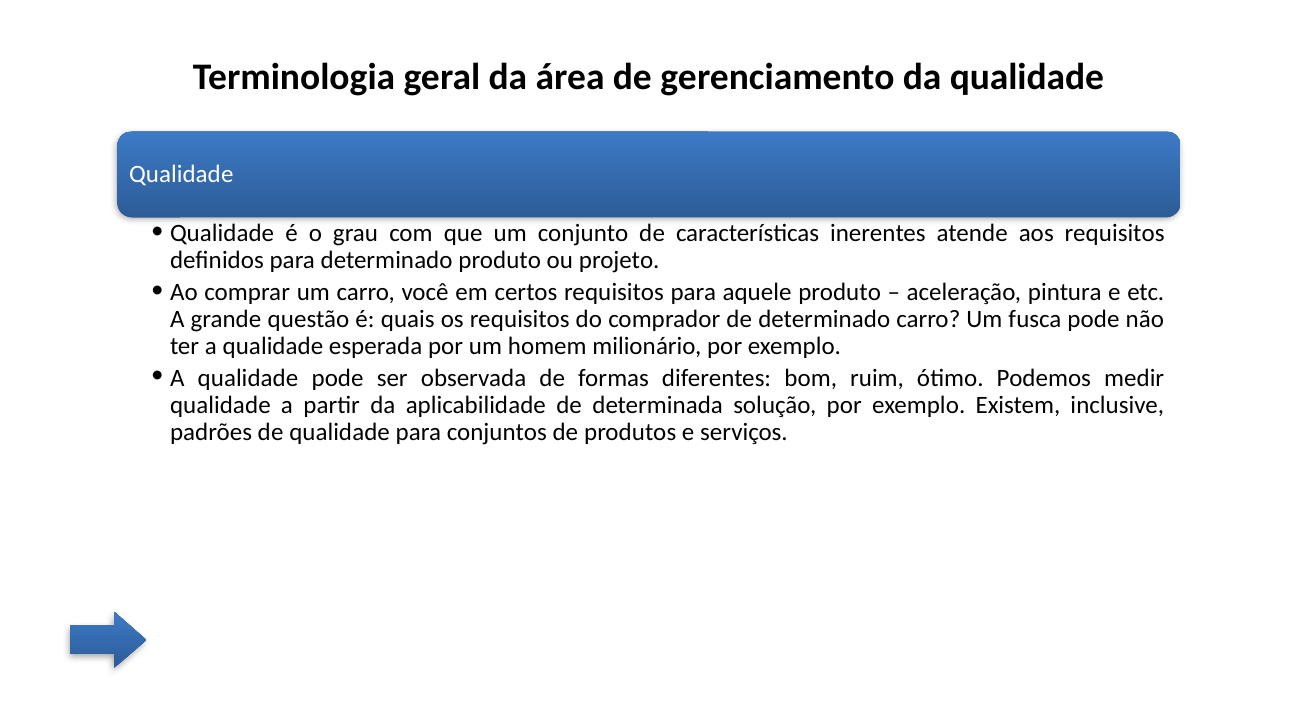

Terminologia geral da área de gerenciamento da qualidade

Qualidade

Qualidade é o grau com que um conjunto de características inerentes atende aos requisitos definidos para determinado produto ou projeto.
Ao comprar um carro, você em certos requisitos para aquele produto – aceleração, pintura e etc. A grande questão é: quais os requisitos do comprador de determinado carro? Um fusca pode não ter a qualidade esperada por um homem milionário, por exemplo.
A qualidade pode ser observada de formas diferentes: bom, ruim, ótimo. Podemos medir qualidade a partir da aplicabilidade de determinada solução, por exemplo. Existem, inclusive, padrões de qualidade para conjuntos de produtos e serviços.
EXEMLO